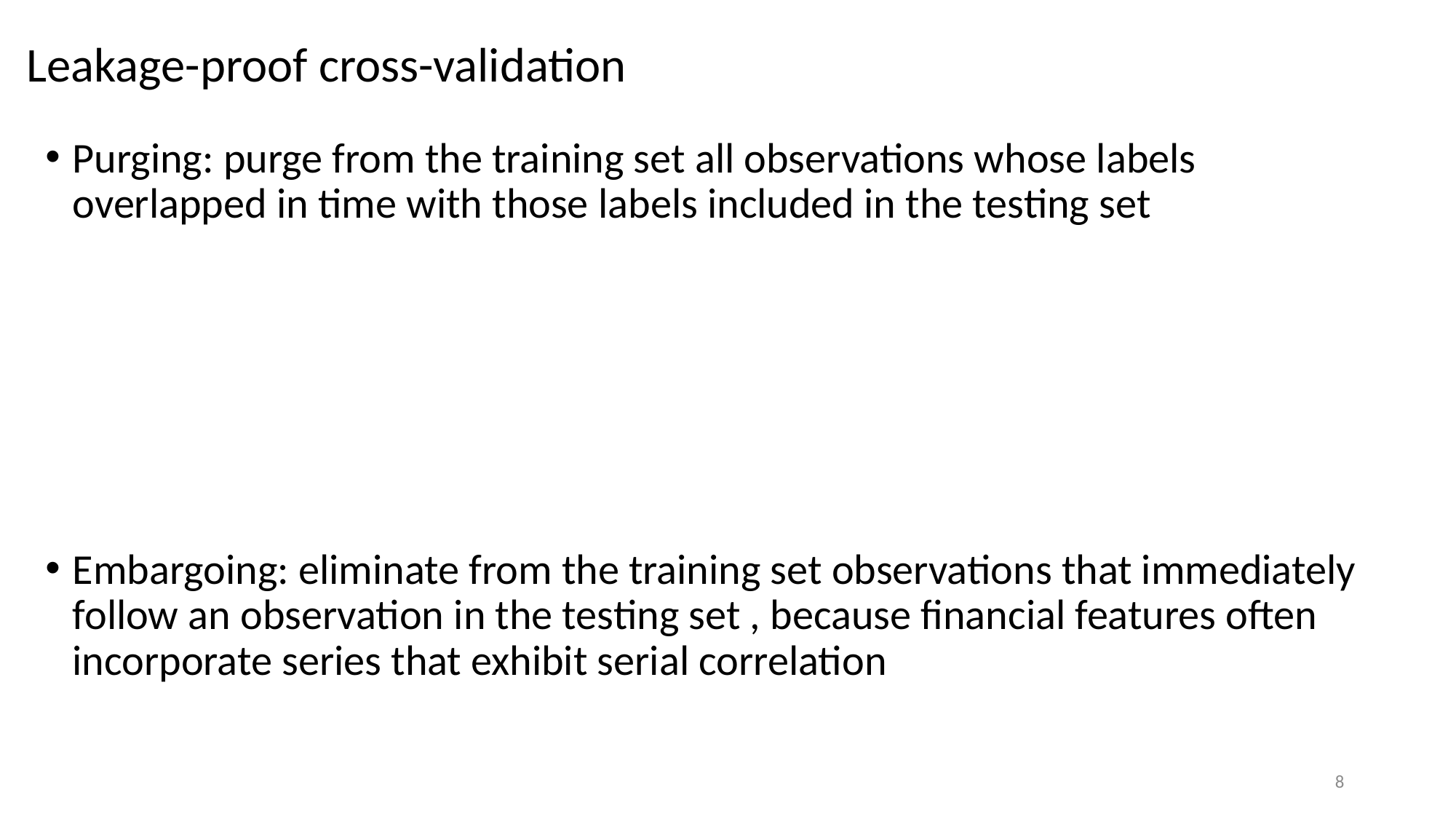

# Leakage-proof cross-validation
Purging: purge from the training set all observations whose labels overlapped in time with those labels included in the testing set

Embargoing: eliminate from the training set observations that immediately follow an observation in the testing set , because financial features often incorporate series that exhibit serial correlation
8